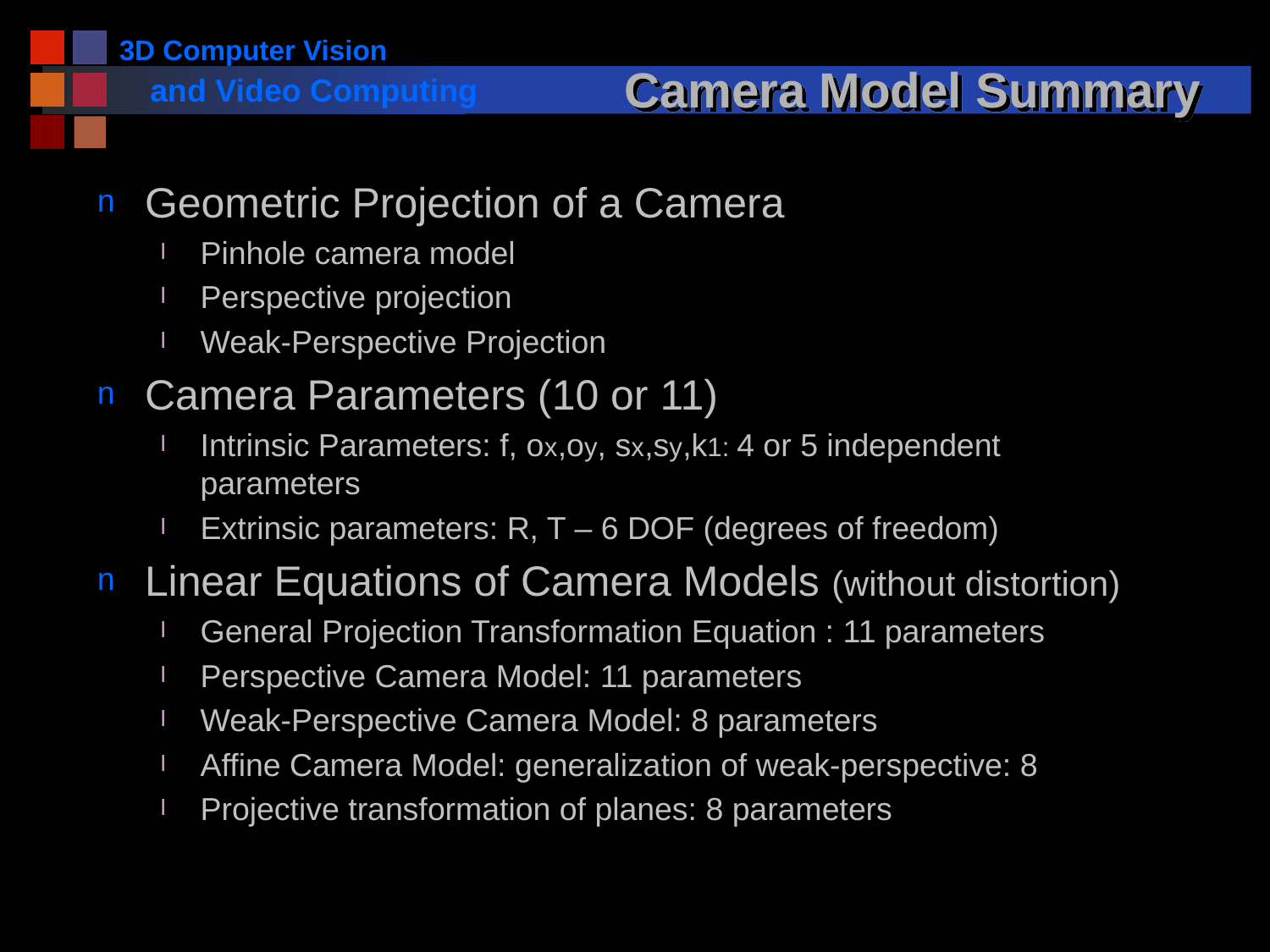

# Camera Model Summary
Geometric Projection of a Camera
Pinhole camera model
Perspective projection
Weak-Perspective Projection
Camera Parameters (10 or 11)
Intrinsic Parameters: f, ox,oy, sx,sy,k1: 4 or 5 independent parameters
Extrinsic parameters: R, T – 6 DOF (degrees of freedom)
Linear Equations of Camera Models (without distortion)
General Projection Transformation Equation : 11 parameters
Perspective Camera Model: 11 parameters
Weak-Perspective Camera Model: 8 parameters
Affine Camera Model: generalization of weak-perspective: 8
Projective transformation of planes: 8 parameters